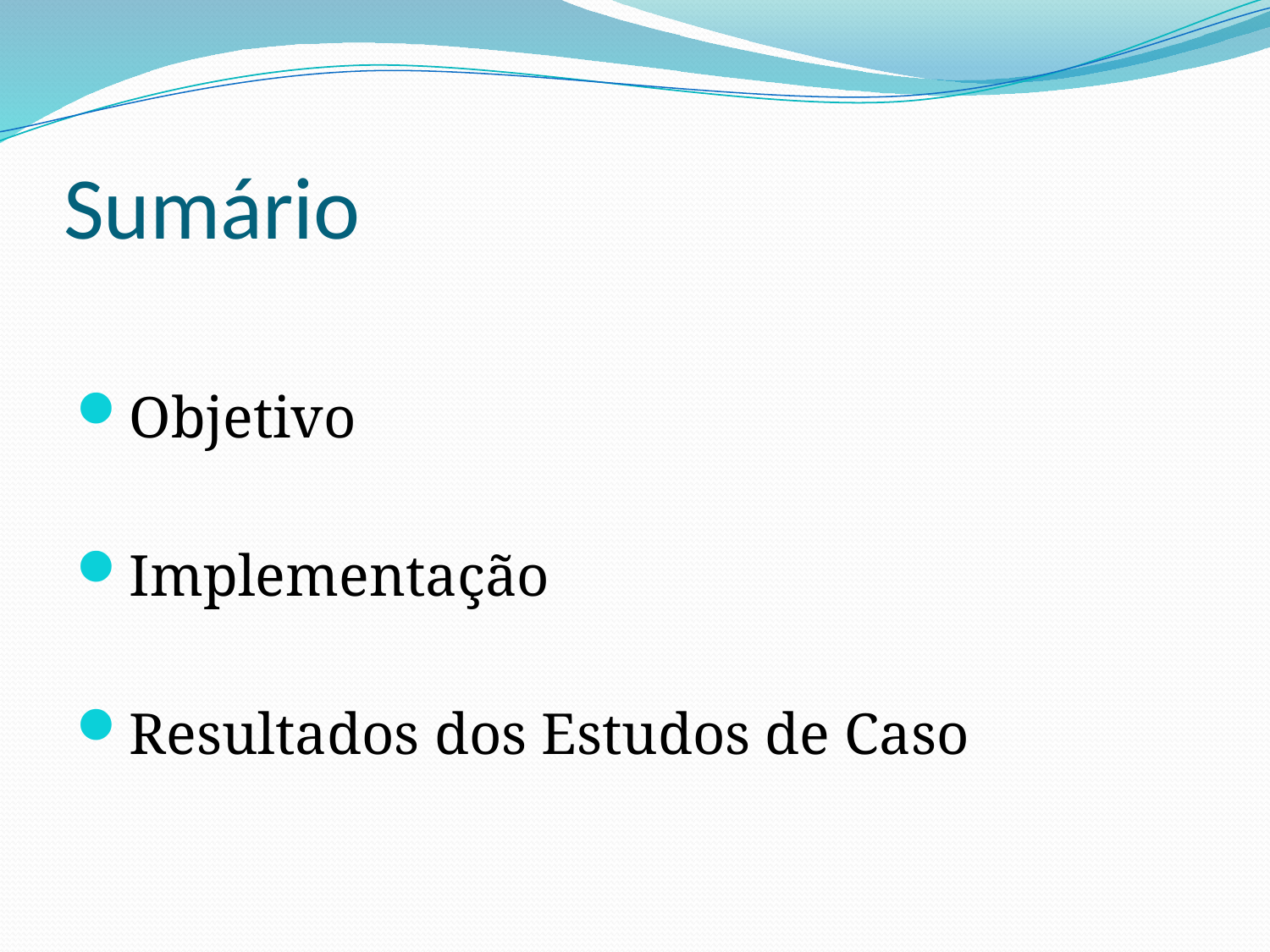

# Sumário
Objetivo

Implementação

Resultados dos Estudos de Caso